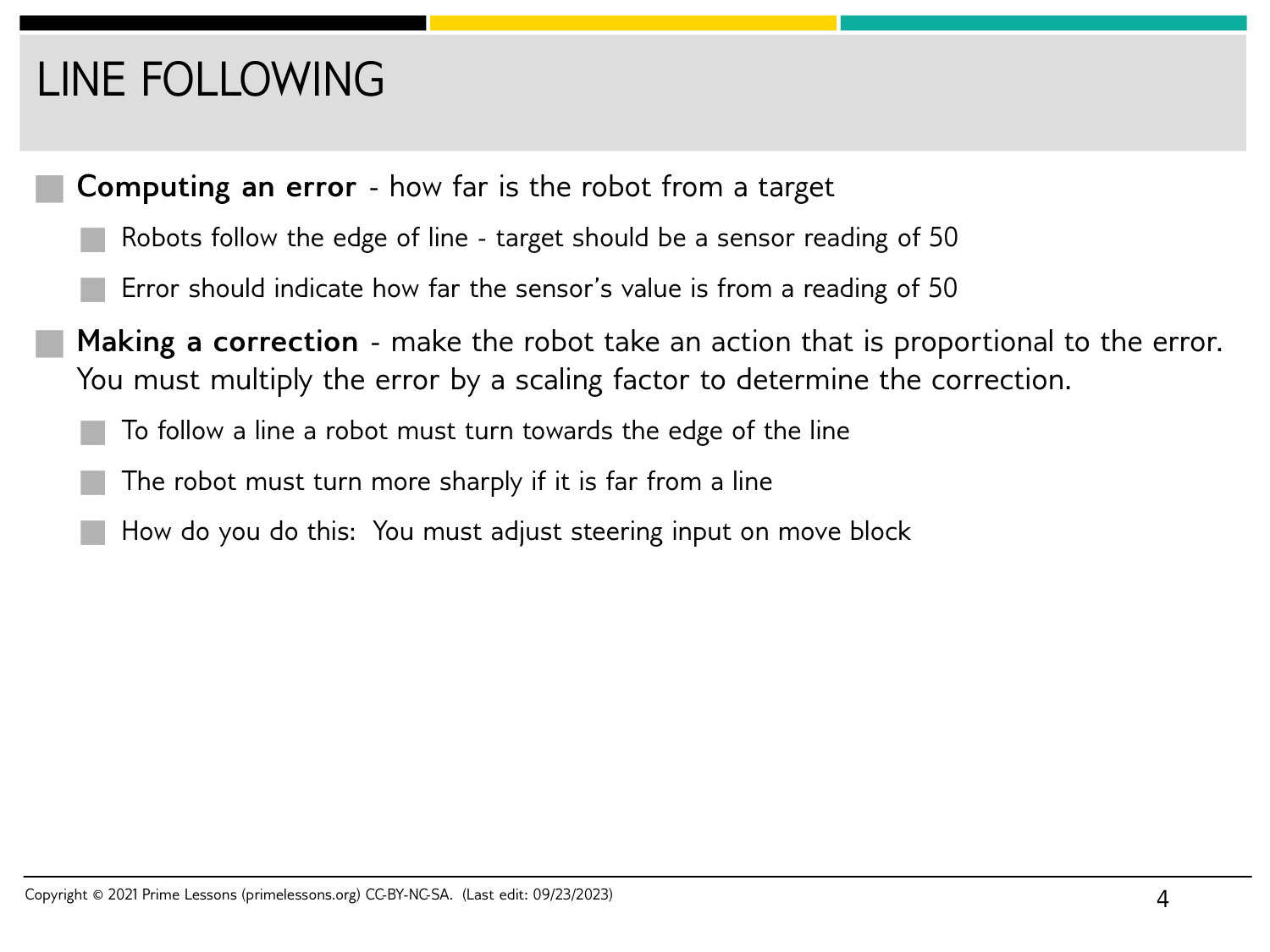

# LINE FOLLOWING
Computing an error - how far is the robot from a target
Robots follow the edge of line - target should be a sensor reading of 50
Error should indicate how far the sensor’s value is from a reading of 50
Making a correction - make the robot take an action that is proportional to the error.  You must multiply the error by a scaling factor to determine the correction.
To follow a line a robot must turn towards the edge of the line
The robot must turn more sharply if it is far from a line
How do you do this:  You must adjust steering input on move block

4
Copyright © 2021 Prime Lessons (primelessons.org) CC-BY-NC-SA.  (Last edit: 09/23/2023)